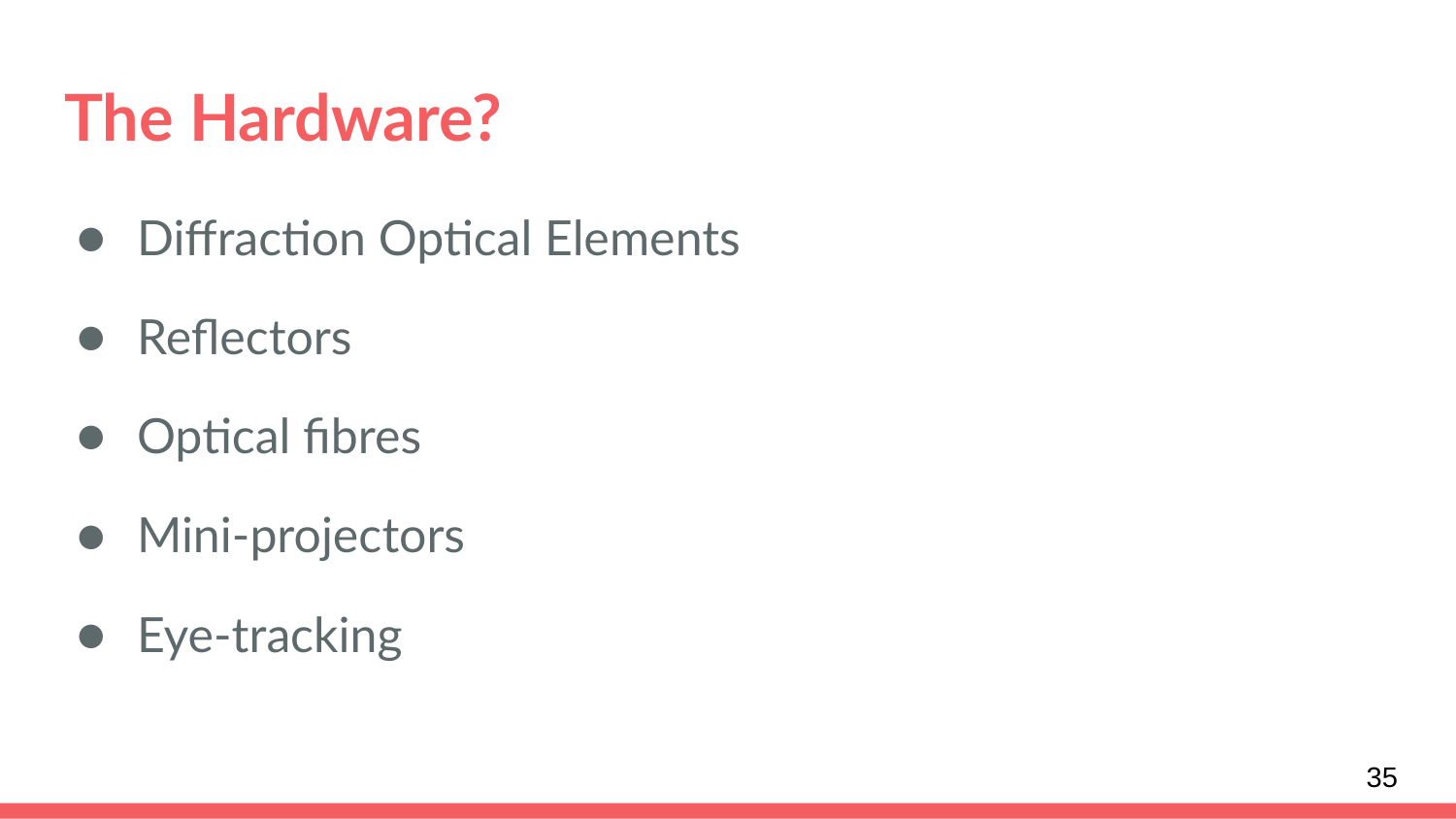

# The Hardware?
Diffraction Optical Elements
Reflectors
Optical fibres
Mini-projectors
Eye-tracking

35